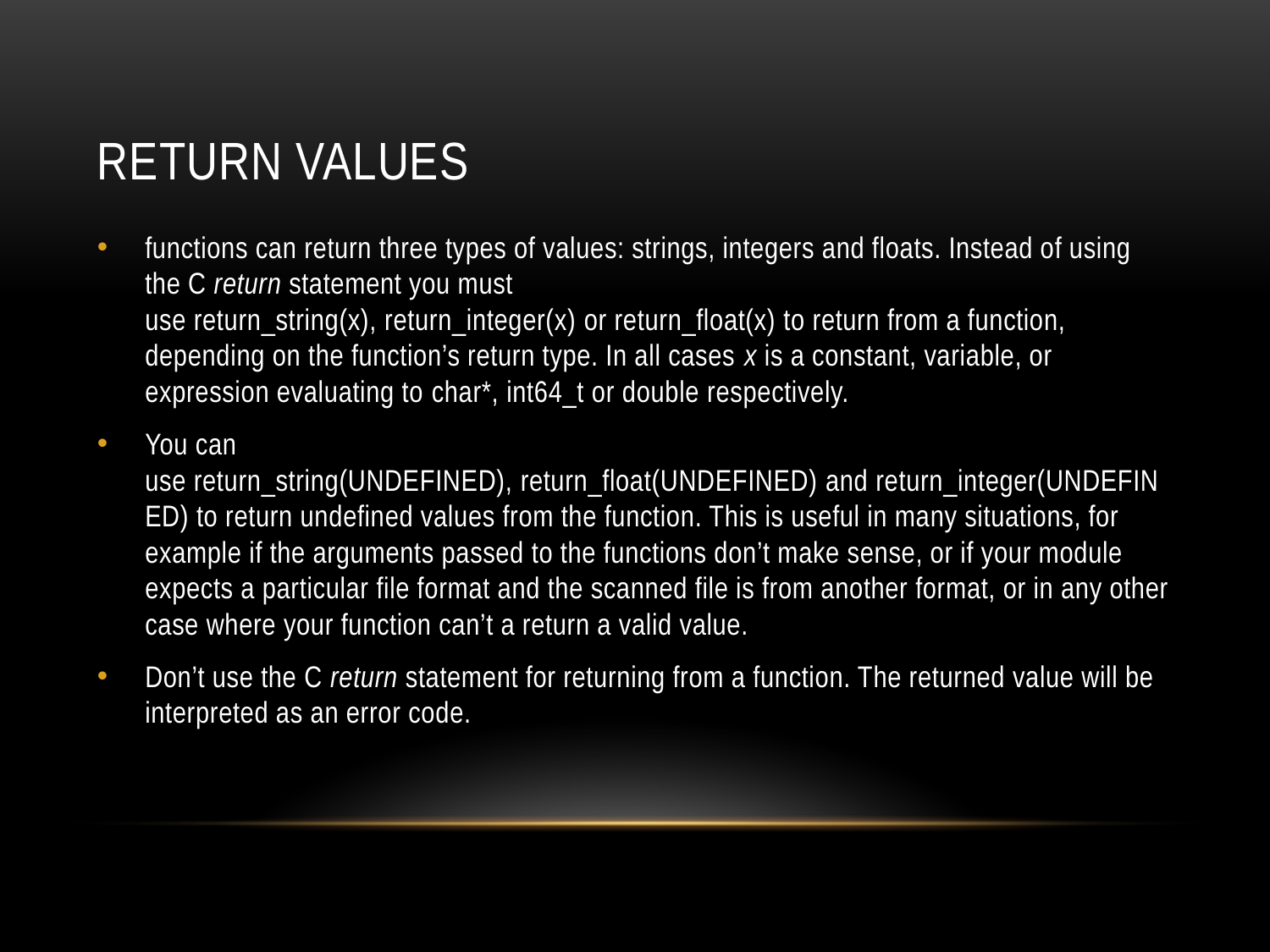

# Return values
functions can return three types of values: strings, integers and floats. Instead of using the C return statement you must use return_string(x), return_integer(x) or return_float(x) to return from a function, depending on the function’s return type. In all cases x is a constant, variable, or expression evaluating to char*, int64_t or double respectively.
You can use return_string(UNDEFINED), return_float(UNDEFINED) and return_integer(UNDEFINED) to return undefined values from the function. This is useful in many situations, for example if the arguments passed to the functions don’t make sense, or if your module expects a particular file format and the scanned file is from another format, or in any other case where your function can’t a return a valid value.
Don’t use the C return statement for returning from a function. The returned value will be interpreted as an error code.